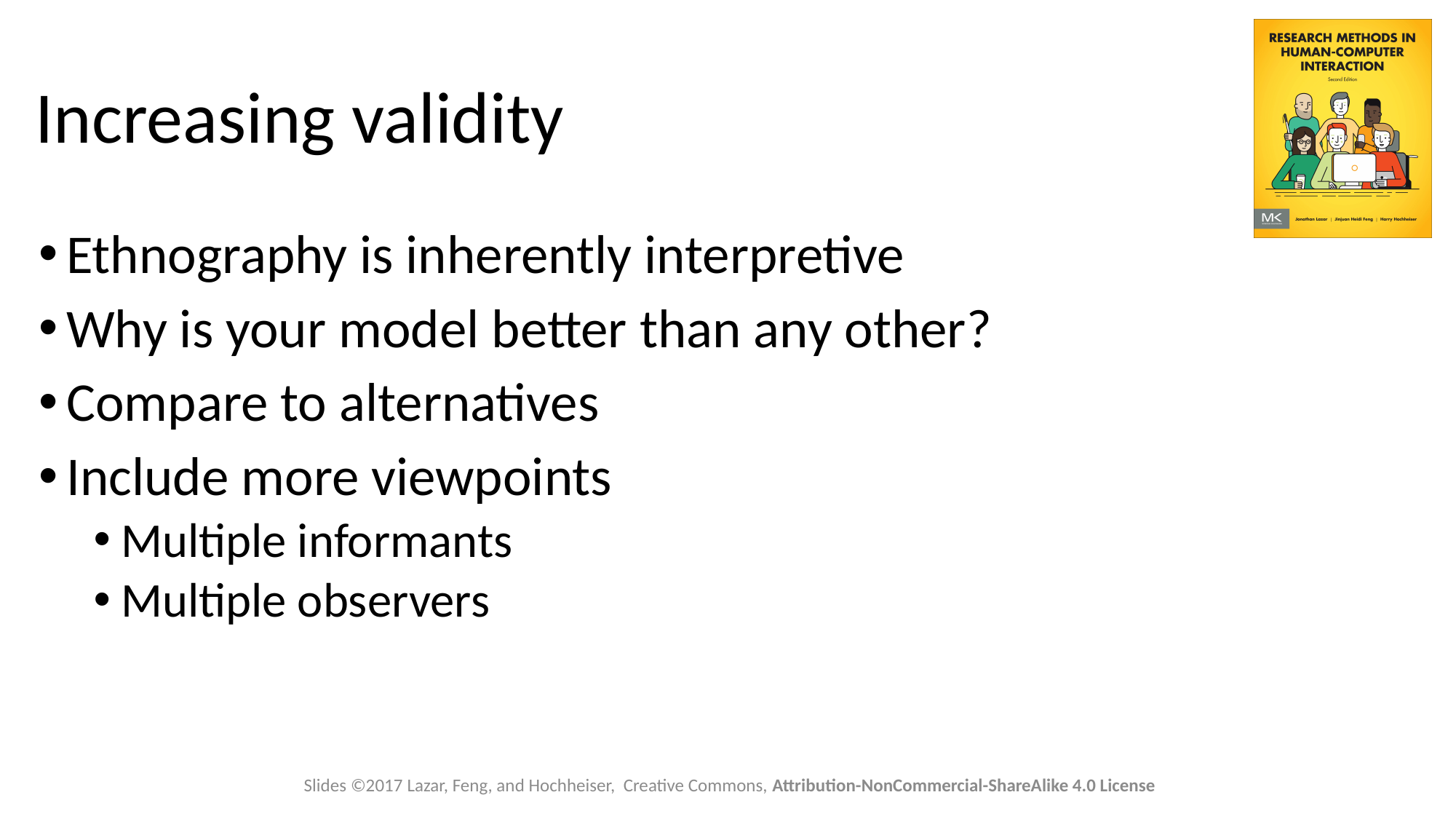

# Increasing validity
Ethnography is inherently interpretive
Why is your model better than any other?
Compare to alternatives
Include more viewpoints
Multiple informants
Multiple observers